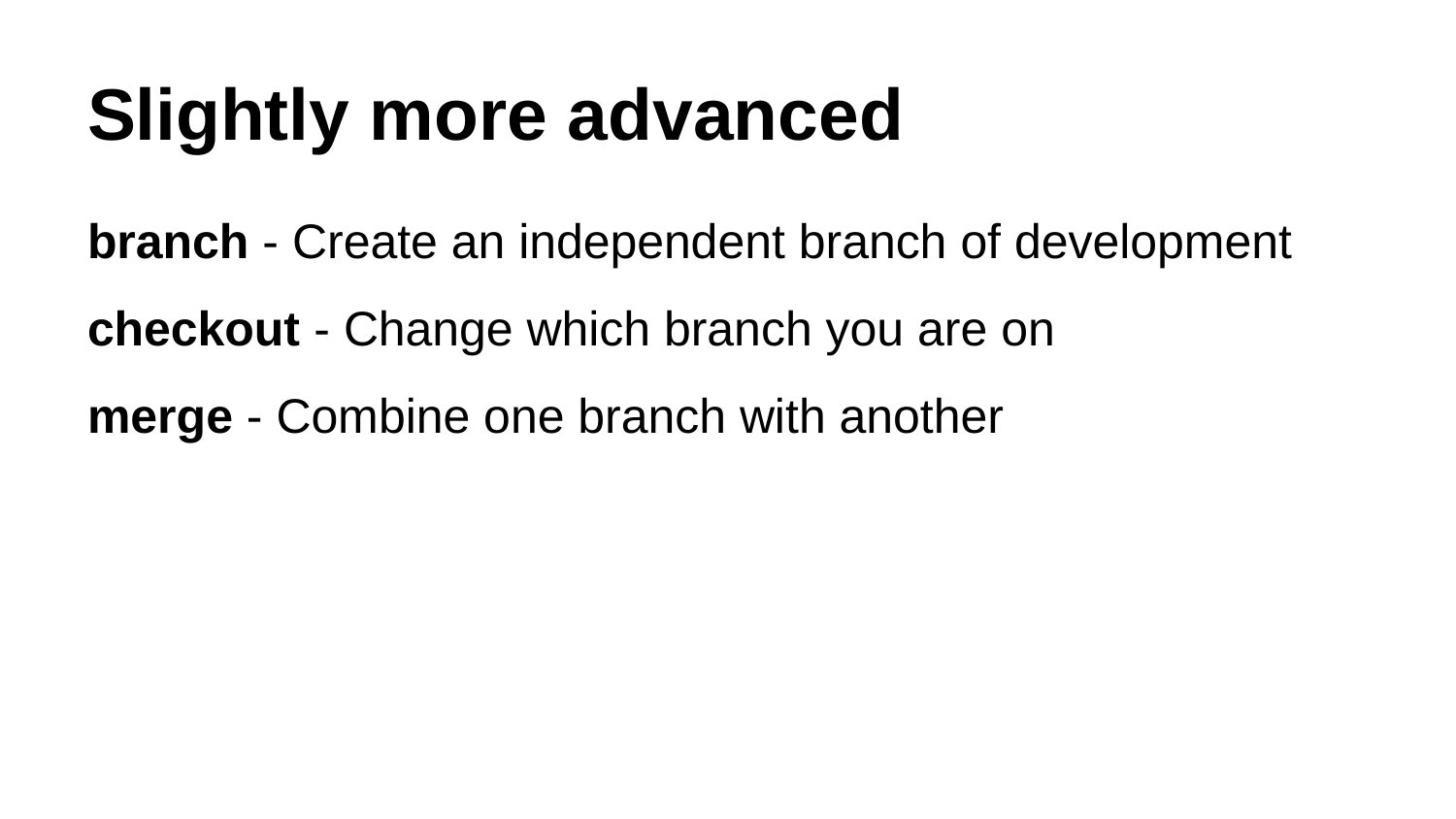

# Slightly more advanced
branch - Create an independent branch of development
checkout - Change which branch you are on
merge - Combine one branch with another